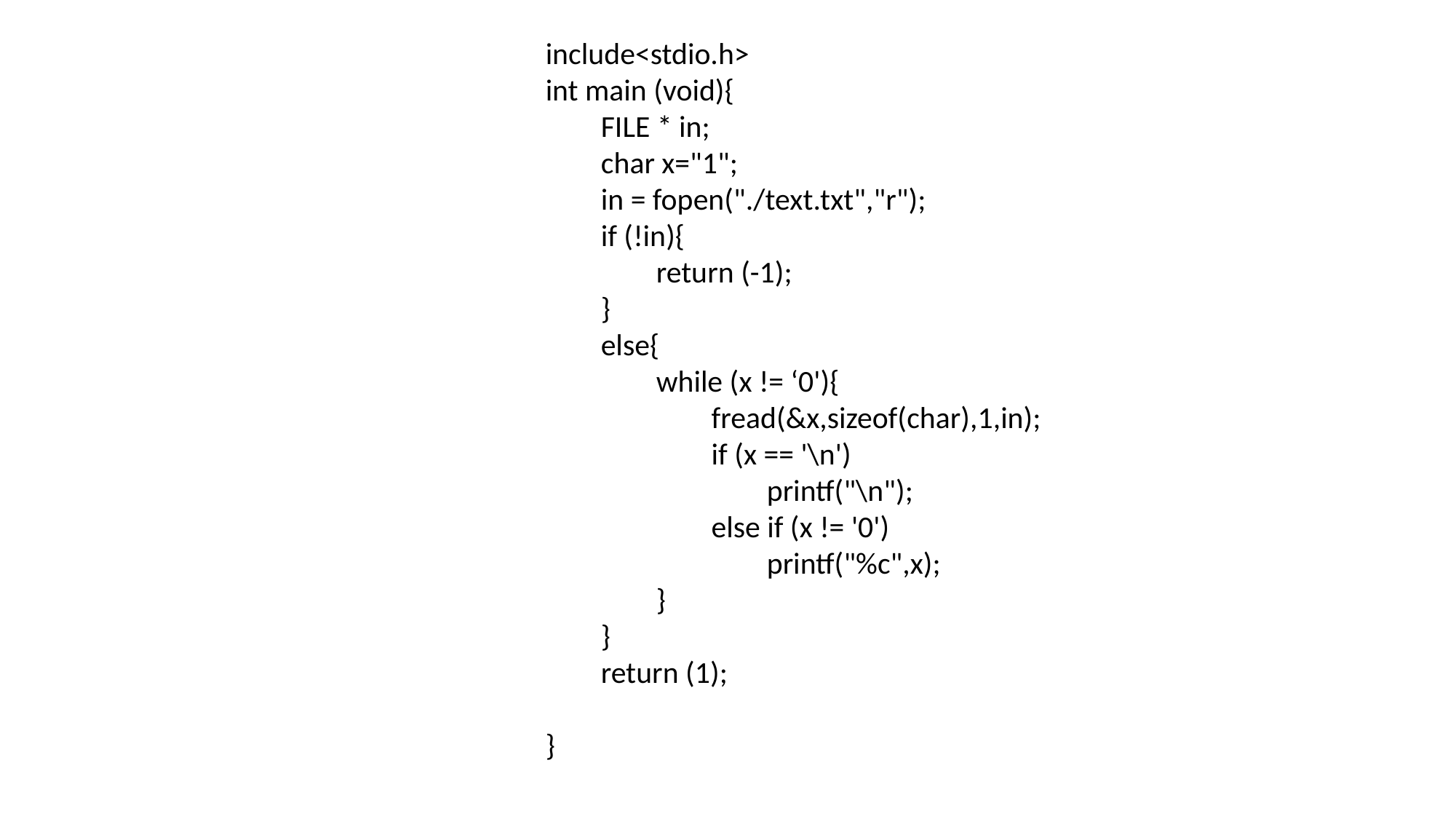

include<stdio.h>
int main (void){
        FILE * in;
        char x="1";
        in = fopen("./text.txt","r");
        if (!in){
                return (-1);
        }
        else{
                while (x != ‘0'){
                        fread(&x,sizeof(char),1,in);
                        if (x == '\n')
                                printf("\n");
                        else if (x != '0')
                                printf("%c",x);
                }
        }
        return (1);

}